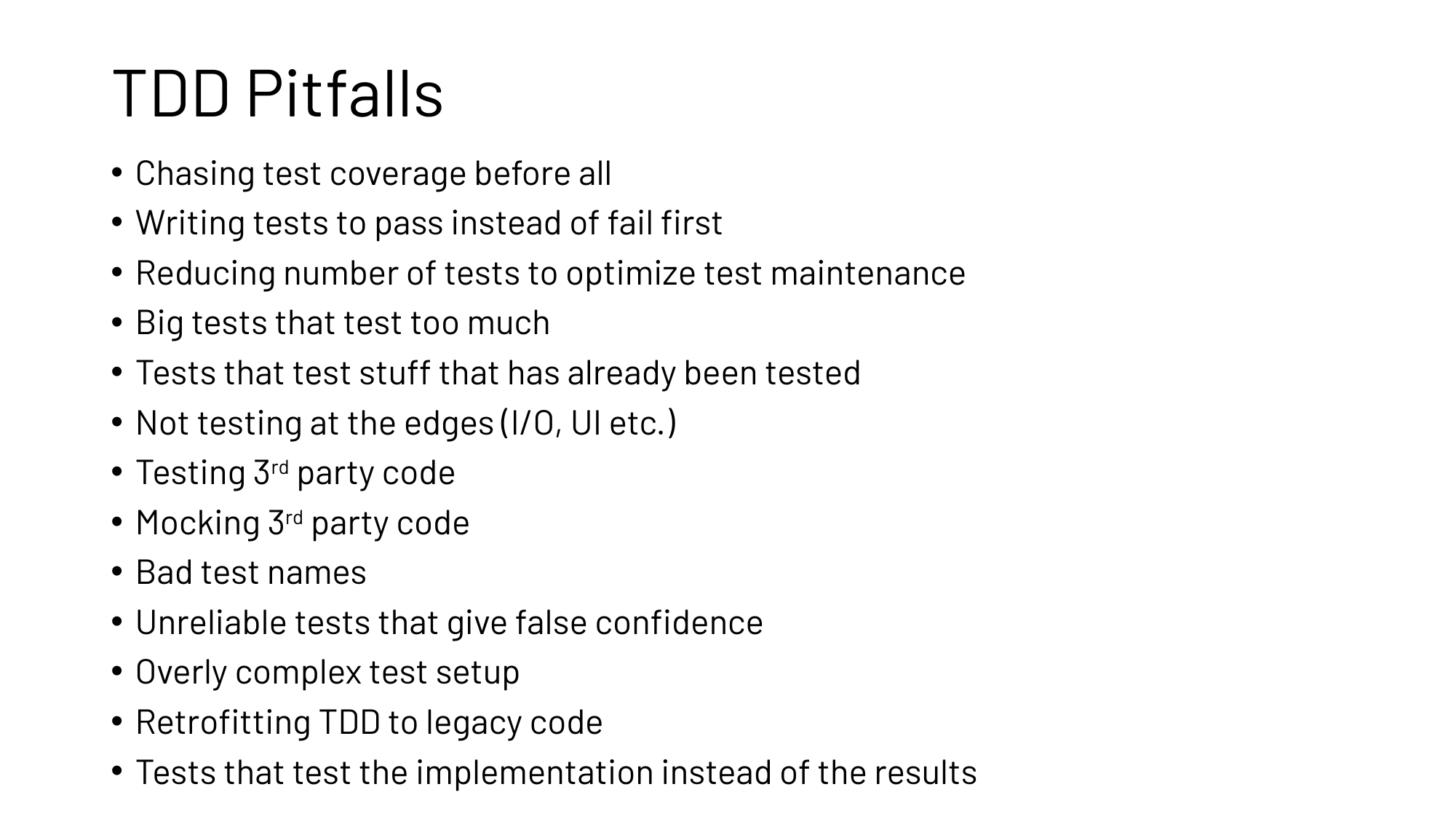

TDD Pitfalls
Chasing test coverage before all
Writing tests to pass instead of fail first
Reducing number of tests to optimize test maintenance
Big tests that test too much
Tests that test stuff that has already been tested
Not testing at the edges (I/O, UI etc.)
Testing 3rd party code
Mocking 3rd party code
Bad test names
Unreliable tests that give false confidence
Overly complex test setup
Retrofitting TDD to legacy code
Tests that test the implementation instead of the results